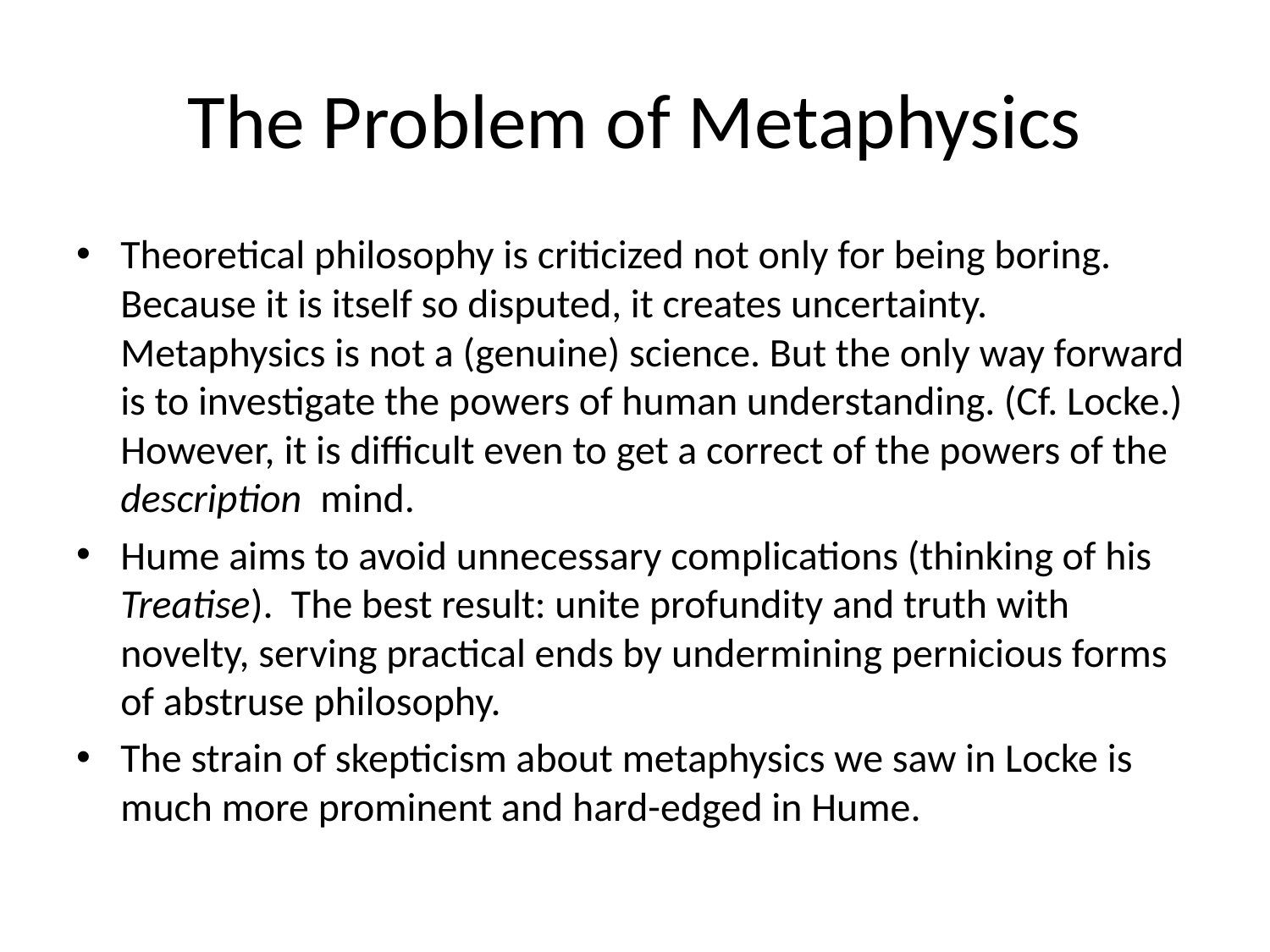

# The Problem of Metaphysics
Theoretical philosophy is criticized not only for being boring. Because it is itself so disputed, it creates uncertainty. Metaphysics is not a (genuine) science. But the only way forward is to investigate the powers of human understanding. (Cf. Locke.) However, it is difficult even to get a correct of the powers of the description  mind.
Hume aims to avoid unnecessary complications (thinking of his Treatise).  The best result: unite profundity and truth with novelty, serving practical ends by undermining pernicious forms of abstruse philosophy.
The strain of skepticism about metaphysics we saw in Locke is much more prominent and hard-edged in Hume.